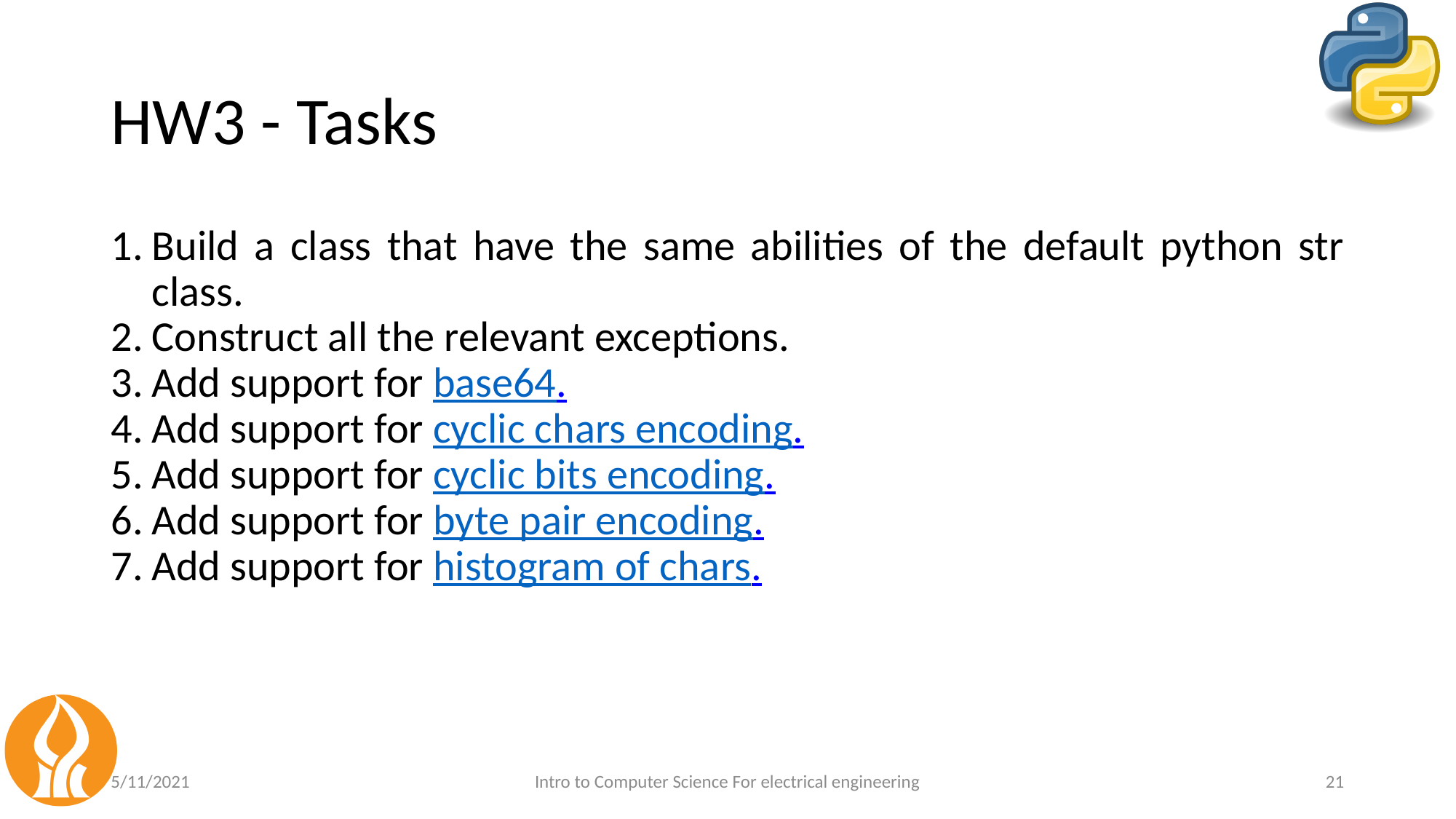

# HW3 - Tasks
Build a class that have the same abilities of the default python str class.
Construct all the relevant exceptions.
Add support for base64.
Add support for cyclic chars encoding.
Add support for cyclic bits encoding.
Add support for byte pair encoding.
Add support for histogram of chars.
5/11/2021
Intro to Computer Science For electrical engineering
21